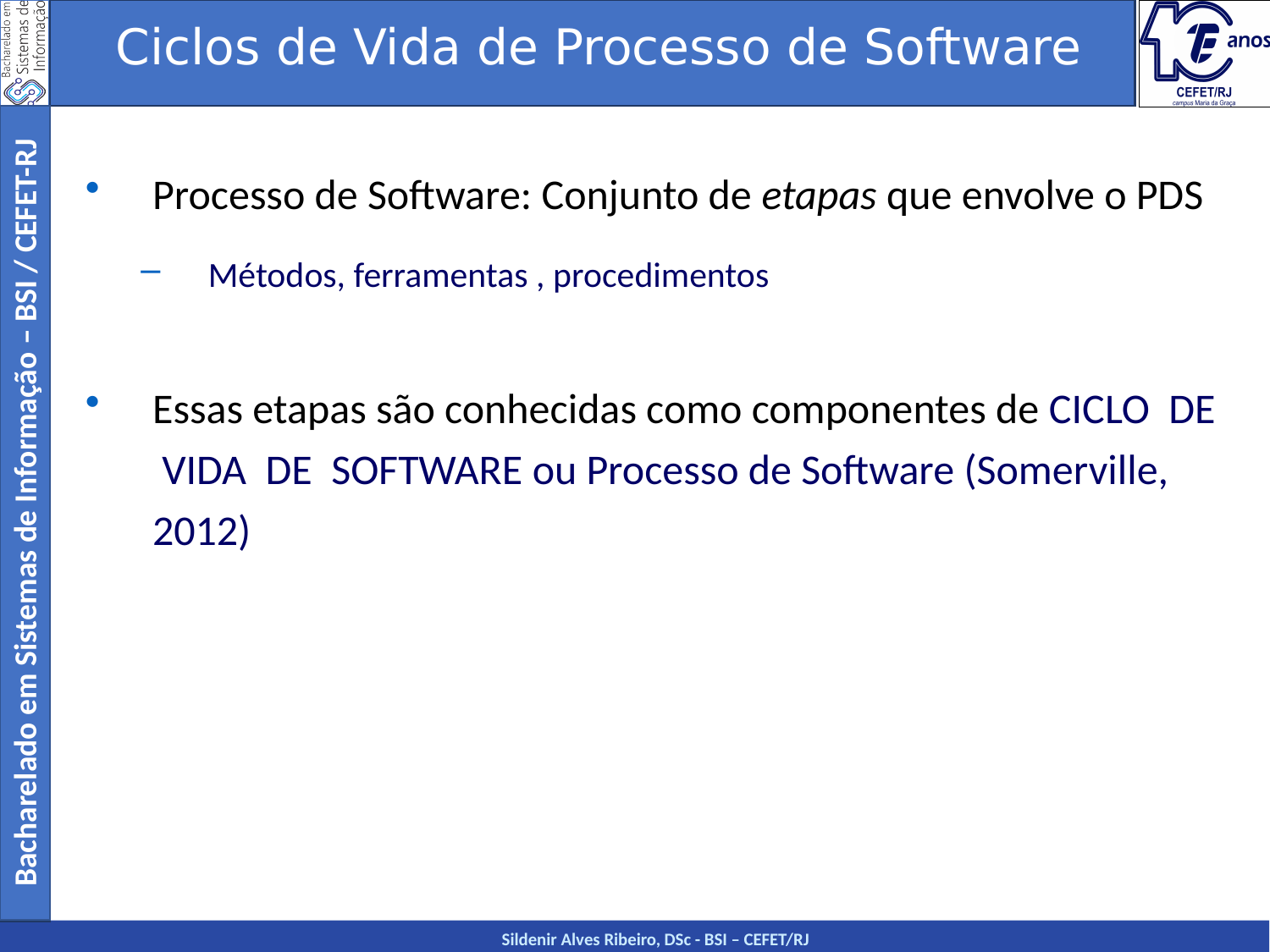

Ciclos de Vida de Processo de Software
Processo de Software: Conjunto de etapas que envolve o PDS
Métodos, ferramentas , procedimentos

Essas etapas são conhecidas como componentes de CICLO  DE  VIDA  DE  SOFTWARE ou Processo de Software (Somerville, 2012)